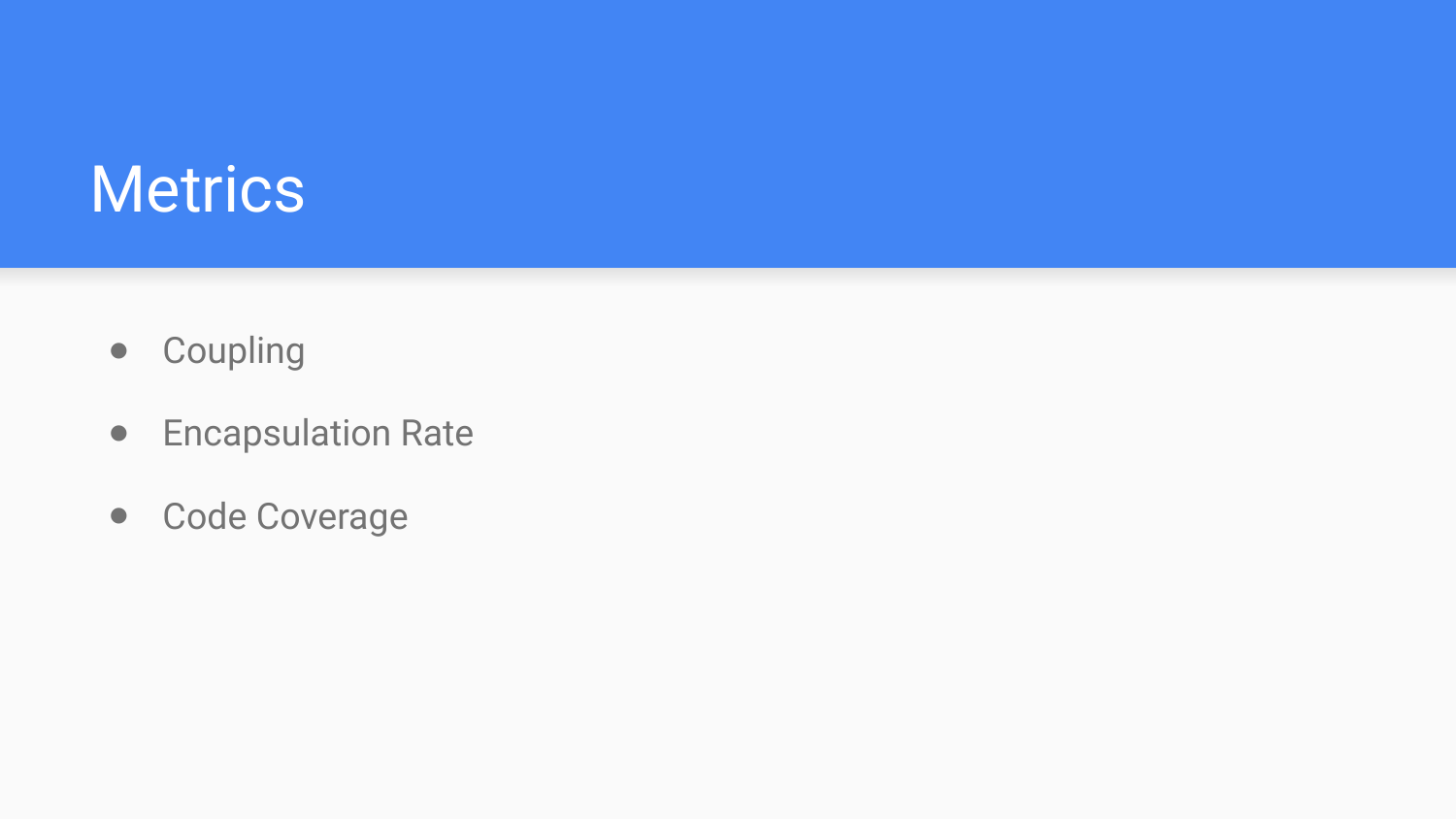

# Metrics
Coupling
Encapsulation Rate
Code Coverage